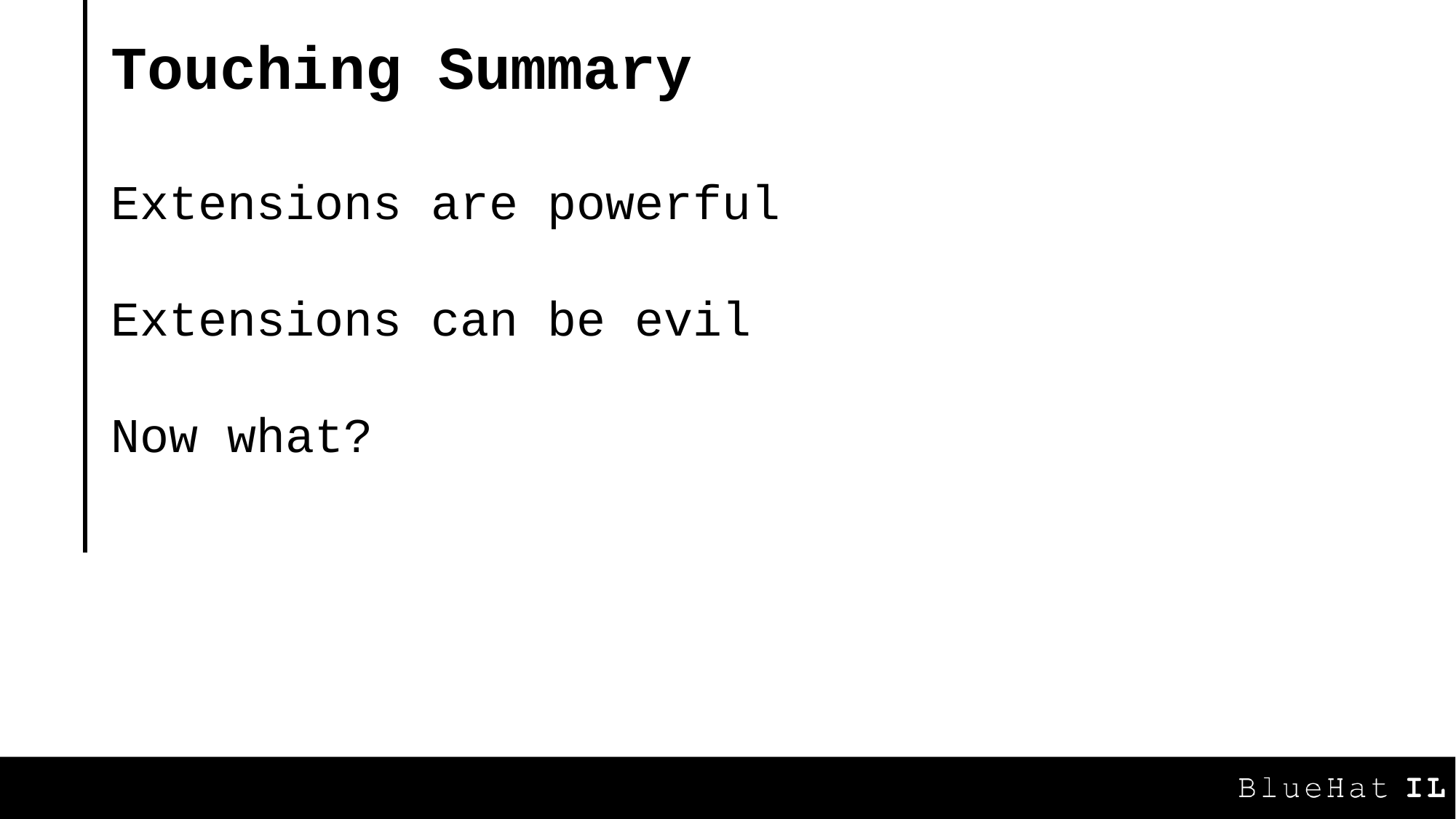

Touching Summary
Extensions are powerful
Extensions can be evil
Now what?